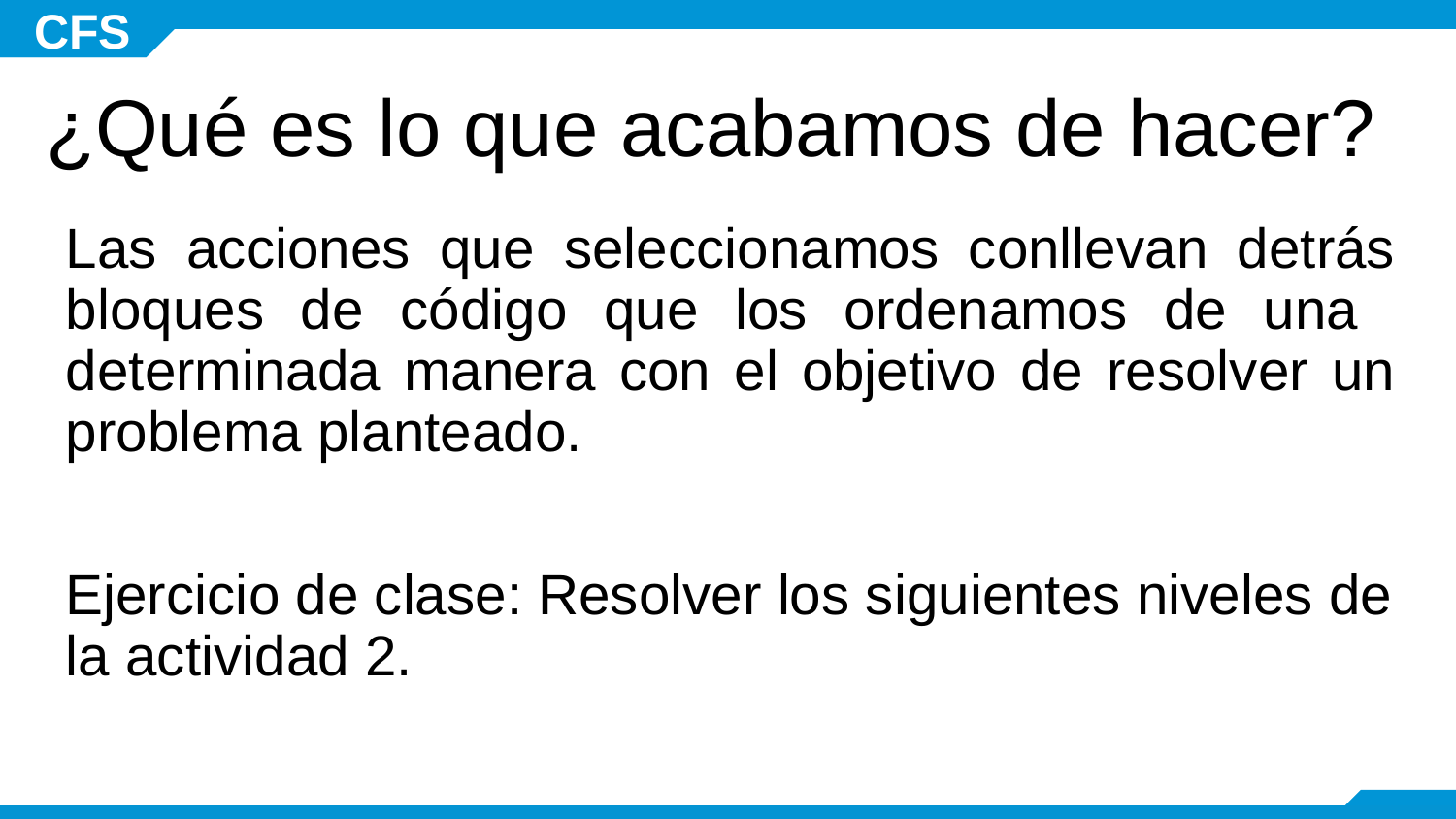

# ¿Qué es lo que acabamos de hacer?
Las acciones que seleccionamos conllevan detrás bloques de código que los ordenamos de una  determinada manera con el objetivo de resolver un problema planteado.

Ejercicio de clase: Resolver los siguientes niveles de la actividad 2.